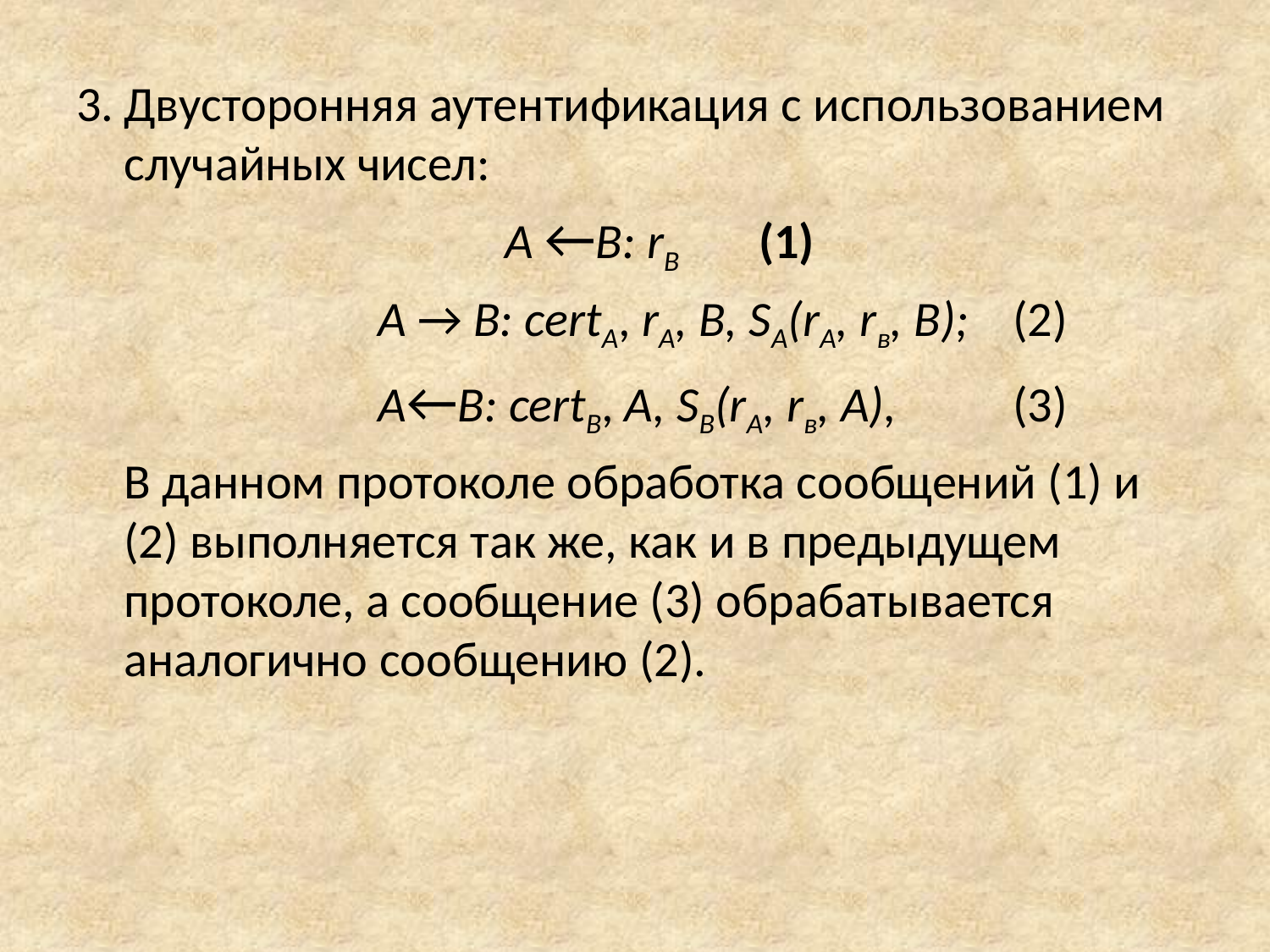

3.	Двусторонняя аутентификация с использованием случайных чисел:
				А ←В: rB	(1)
			А → В: certA, rA, В, SA(rA, rв, В);	(2)
			А←В: certB, A, SB(rA, rв, А),	(3)
	В данном протоколе обработка сообщений (1) и (2) выполняется так же, как и в предыдущем протоколе, а сообщение (3) обрабатывается аналогично сообщению (2).